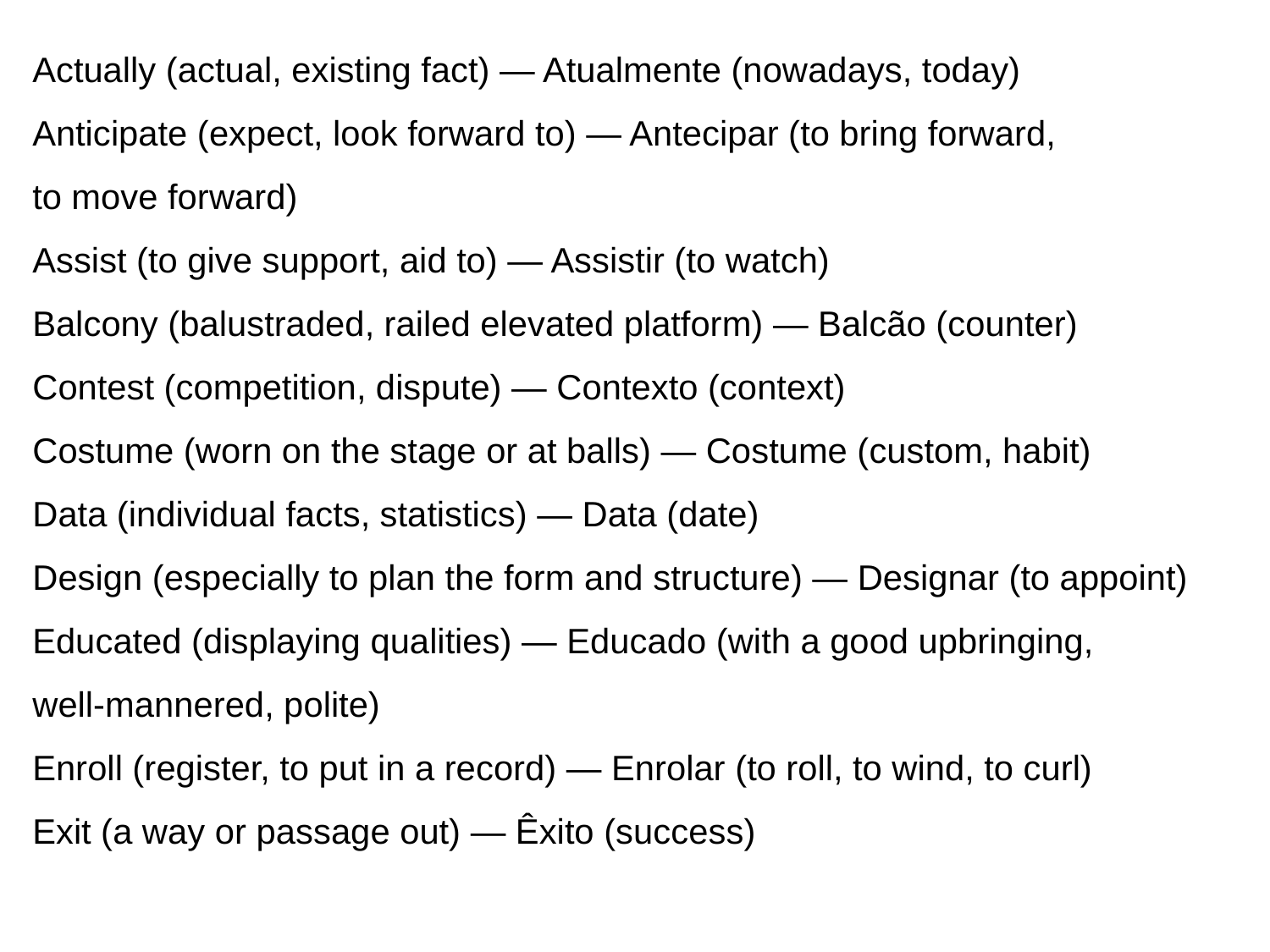

Actually (actual, existing fact) — Atualmente (nowadays, today)
Anticipate (expect, look forward to) — Antecipar (to bring forward,
to move forward)
Assist (to give support, aid to) — Assistir (to watch)
Balcony (balustraded, railed elevated platform) — Balcão (counter)
Contest (competition, dispute) — Contexto (context)
Costume (worn on the stage or at balls) — Costume (custom, habit)
Data (individual facts, statistics) — Data (date)
Design (especially to plan the form and structure) — Designar (to appoint)
Educated (displaying qualities) — Educado (with a good upbringing,
well-mannered, polite)
Enroll (register, to put in a record) — Enrolar (to roll, to wind, to curl)
Exit (a way or passage out) — Êxito (success)